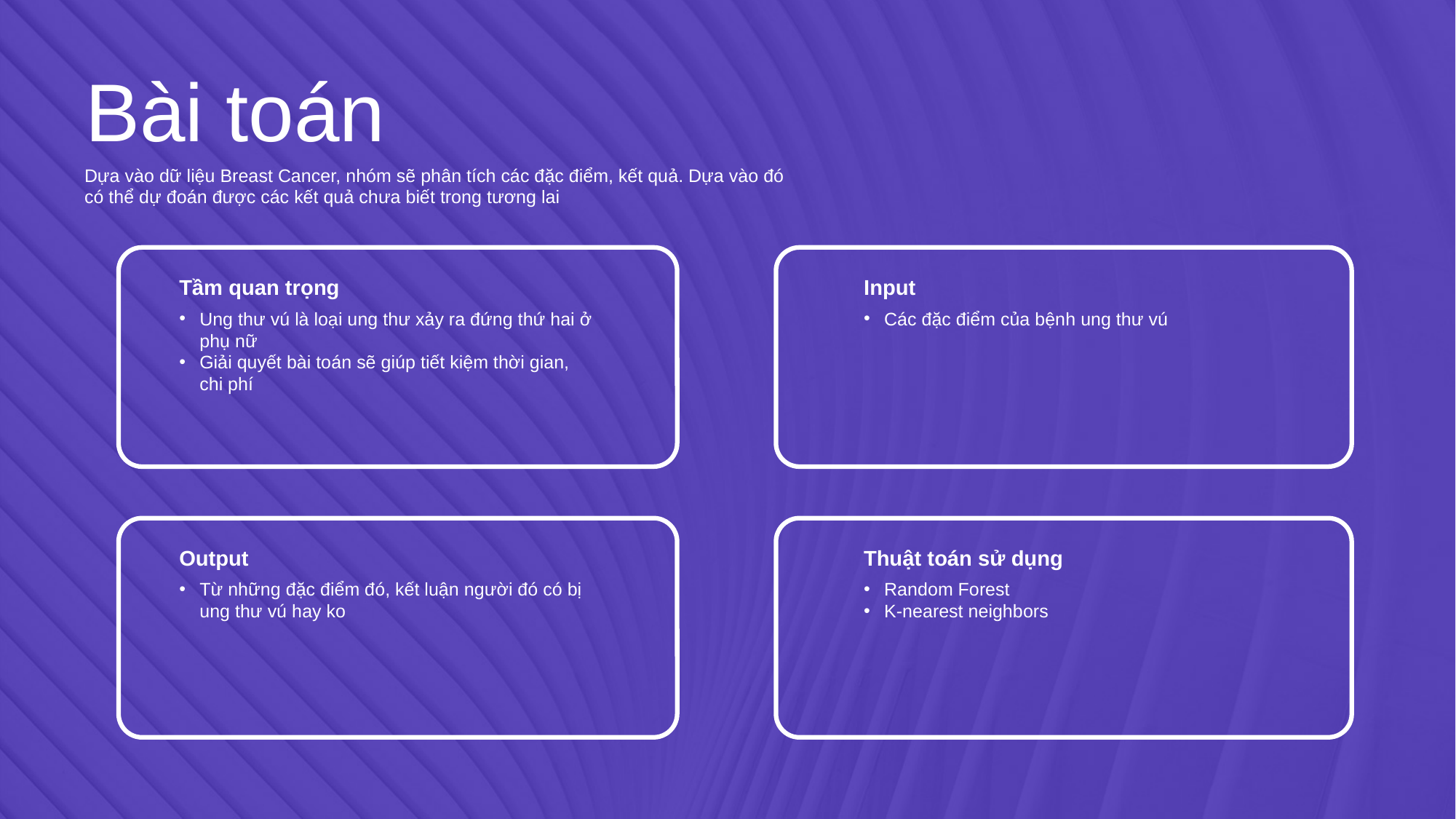

Bài toán
Dựa vào dữ liệu Breast Cancer, nhóm sẽ phân tích các đặc điểm, kết quả. Dựa vào đó có thể dự đoán được các kết quả chưa biết trong tương lai

Tầm quan trọng
Ung thư vú là loại ung thư xảy ra đứng thứ hai ở phụ nữ
Giải quyết bài toán sẽ giúp tiết kiệm thời gian, chi phí
Input
Các đặc điểm của bệnh ung thư vú

Output
Từ những đặc điểm đó, kết luận người đó có bị ung thư vú hay ko
Thuật toán sử dụng
Random Forest
K-nearest neighbors